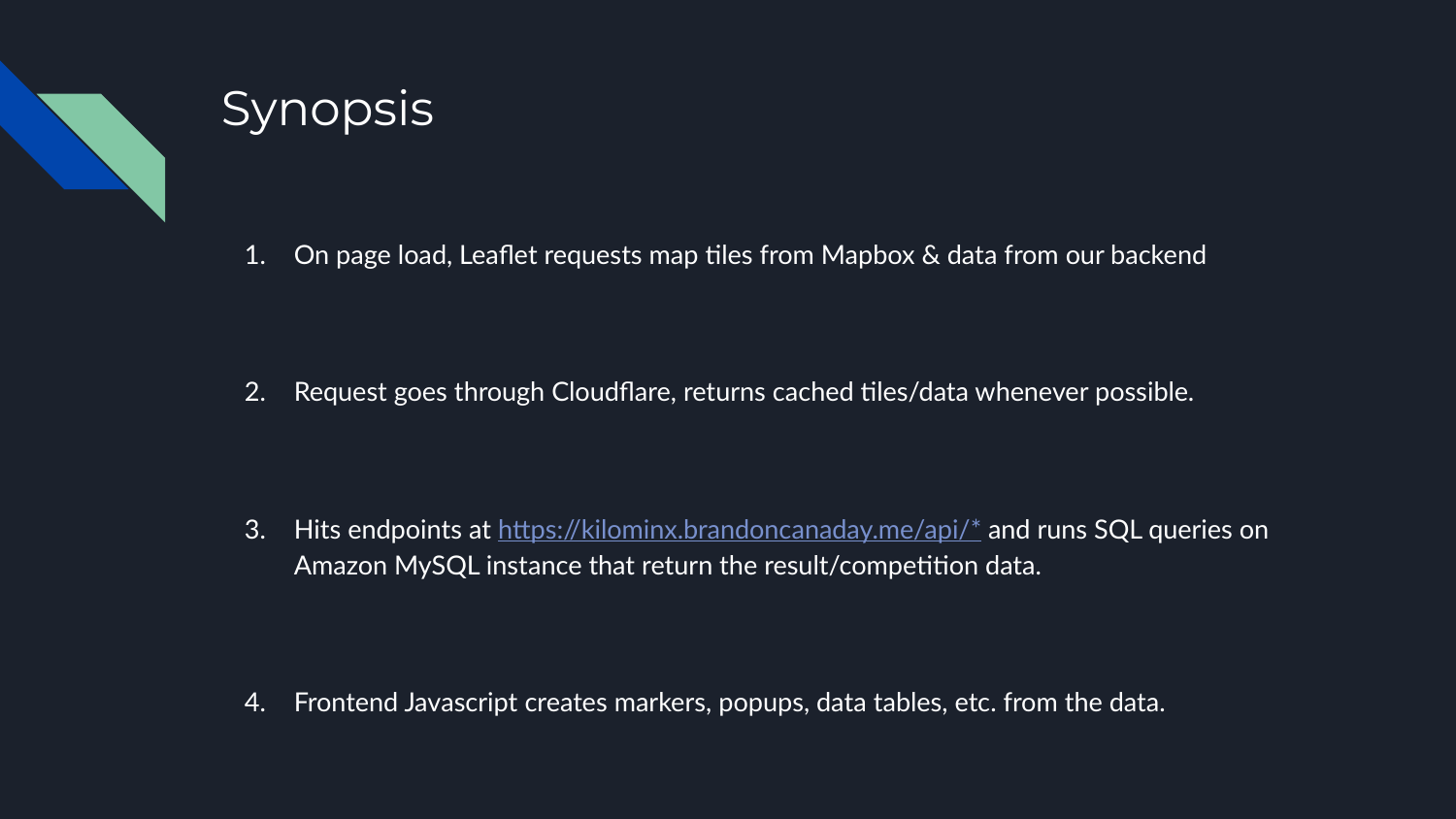

# Synopsis
On page load, Leaflet requests map tiles from Mapbox & data from our backend

Request goes through Cloudflare, returns cached tiles/data whenever possible.

Hits endpoints at https://kilominx.brandoncanaday.me/api/* and runs SQL queries on Amazon MySQL instance that return the result/competition data.

Frontend Javascript creates markers, popups, data tables, etc. from the data.